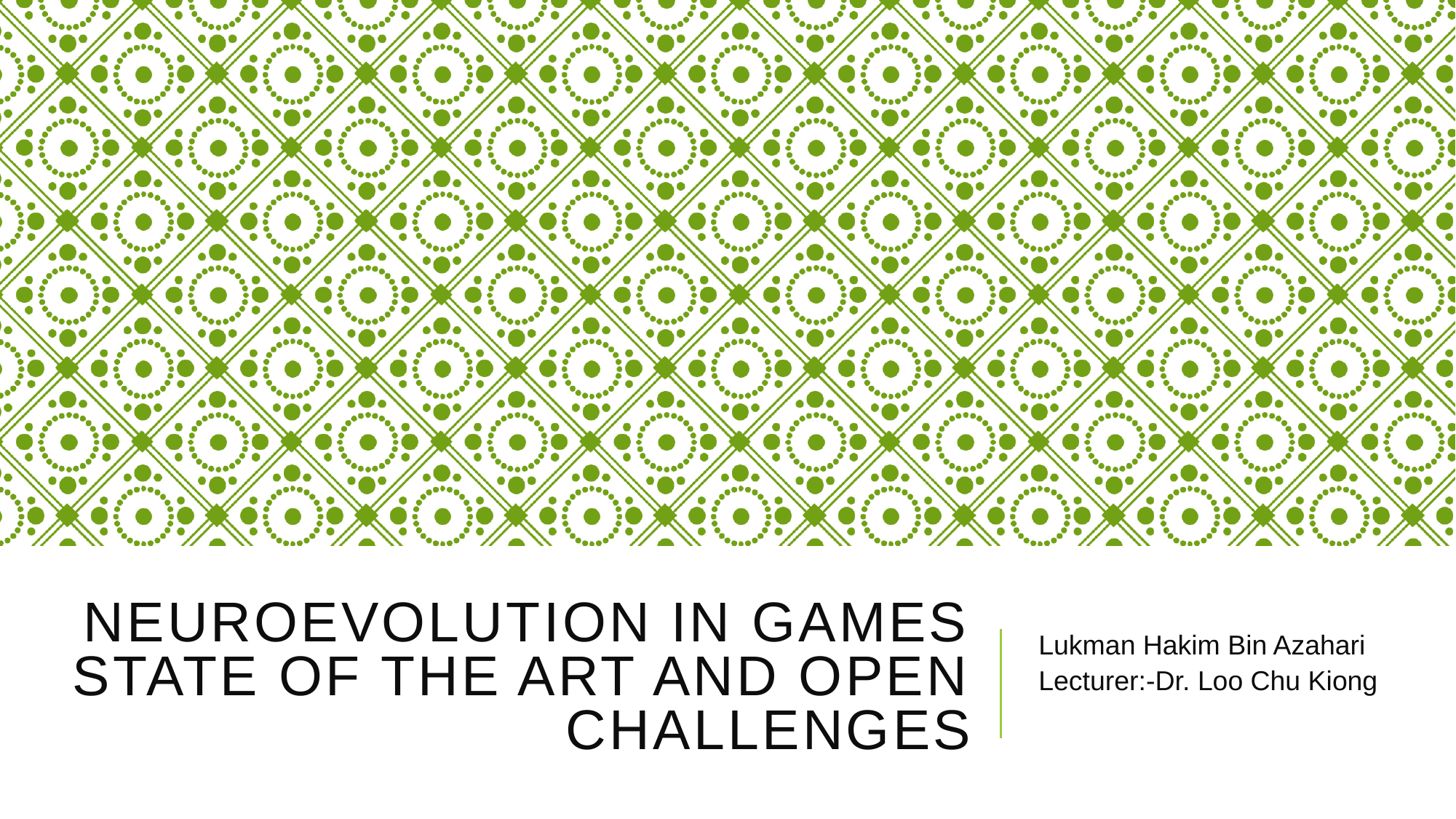

# Neuroevolution in Games State of the Art and Open Challenges
Lukman Hakim Bin Azahari
Lecturer:-Dr. Loo Chu Kiong